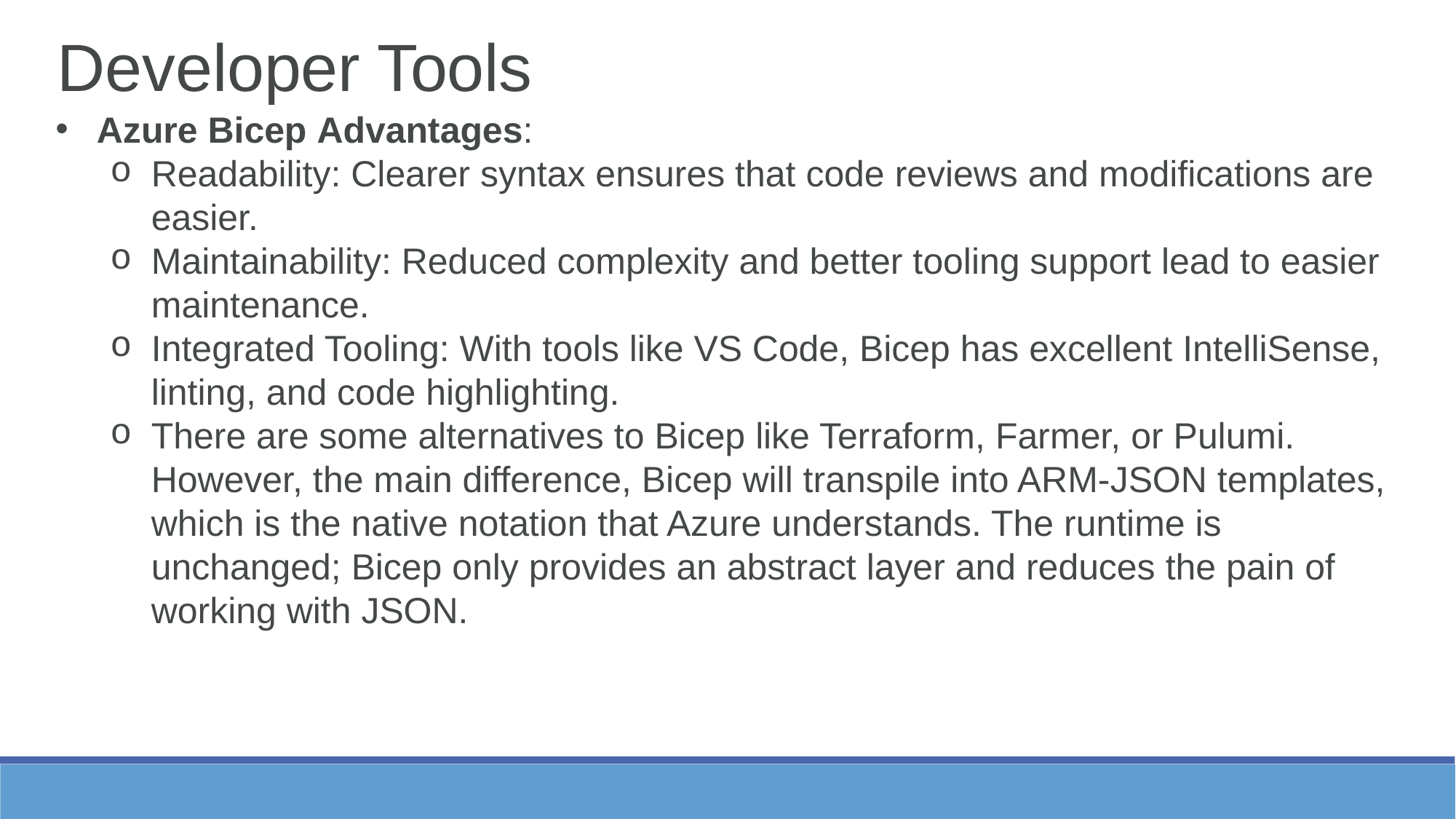

Developer Tools
Azure Bicep Advantages:
Readability: Clearer syntax ensures that code reviews and modifications are easier.
Maintainability: Reduced complexity and better tooling support lead to easier maintenance.
Integrated Tooling: With tools like VS Code, Bicep has excellent IntelliSense, linting, and code highlighting.
There are some alternatives to Bicep like Terraform, Farmer, or Pulumi. However, the main difference, Bicep will transpile into ARM-JSON templates, which is the native notation that Azure understands. The runtime is unchanged; Bicep only provides an abstract layer and reduces the pain of working with JSON.